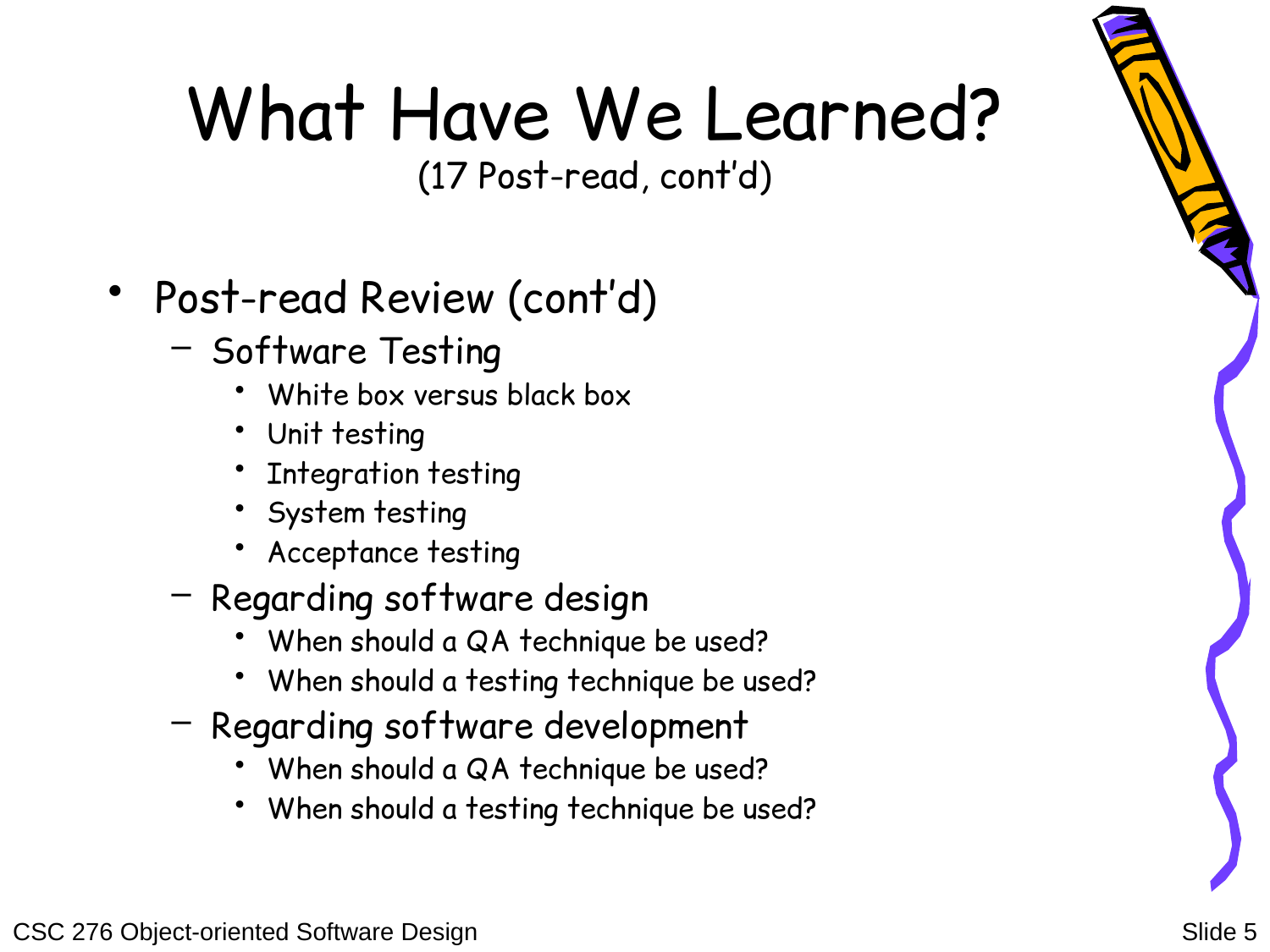

# What Have We Learned? (17 Post-read, cont’d)
Post-read Review (cont’d)
Software Testing
White box versus black box
Unit testing
Integration testing
System testing
Acceptance testing
Regarding software design
When should a QA technique be used?
When should a testing technique be used?
Regarding software development
When should a QA technique be used?
When should a testing technique be used?